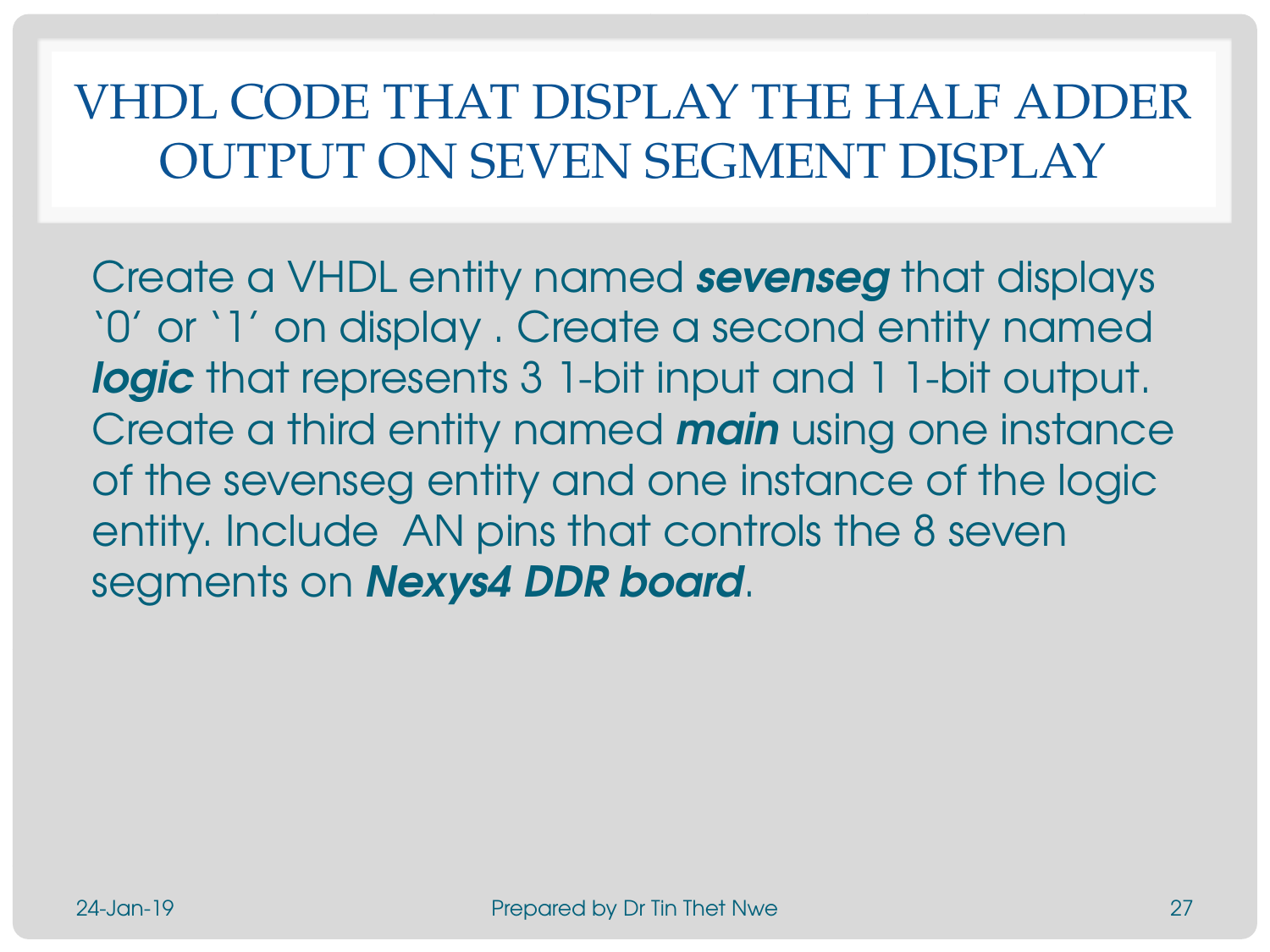

# VHDL code that display the half adder output on seven segment display
Create a VHDL entity named sevenseg that displays ‘0’ or ‘1’ on display . Create a second entity named logic that represents 3 1-bit input and 1 1-bit output. Create a third entity named main using one instance of the sevenseg entity and one instance of the logic entity. Include  AN pins that controls the 8 seven segments on Nexys4 DDR board.
24-Jan-19
Prepared by Dr Tin Thet Nwe
27